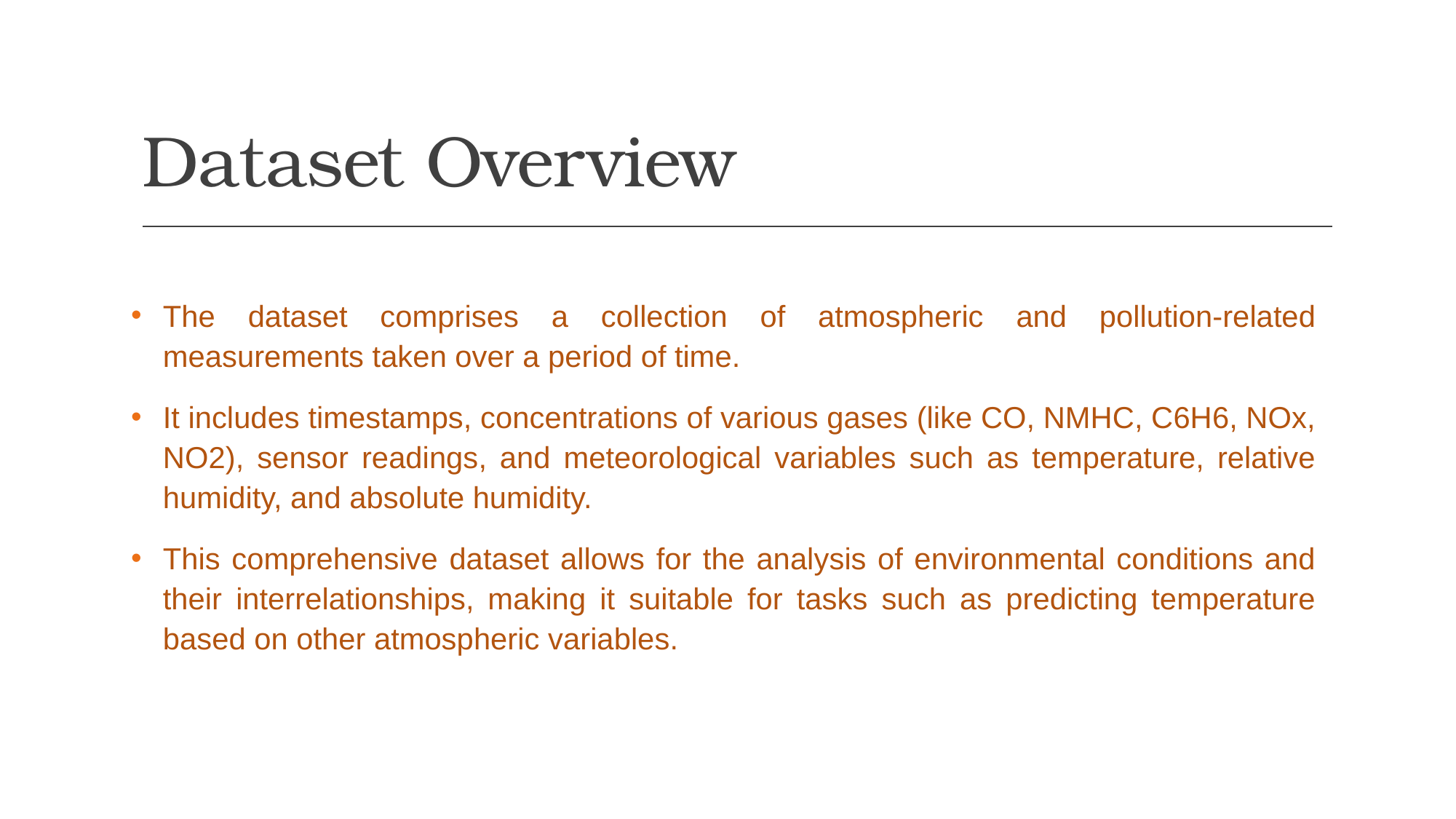

# Dataset Overview
The dataset comprises a collection of atmospheric and pollution-related measurements taken over a period of time.
It includes timestamps, concentrations of various gases (like CO, NMHC, C6H6, NOx, NO2), sensor readings, and meteorological variables such as temperature, relative humidity, and absolute humidity.
This comprehensive dataset allows for the analysis of environmental conditions and their interrelationships, making it suitable for tasks such as predicting temperature based on other atmospheric variables.